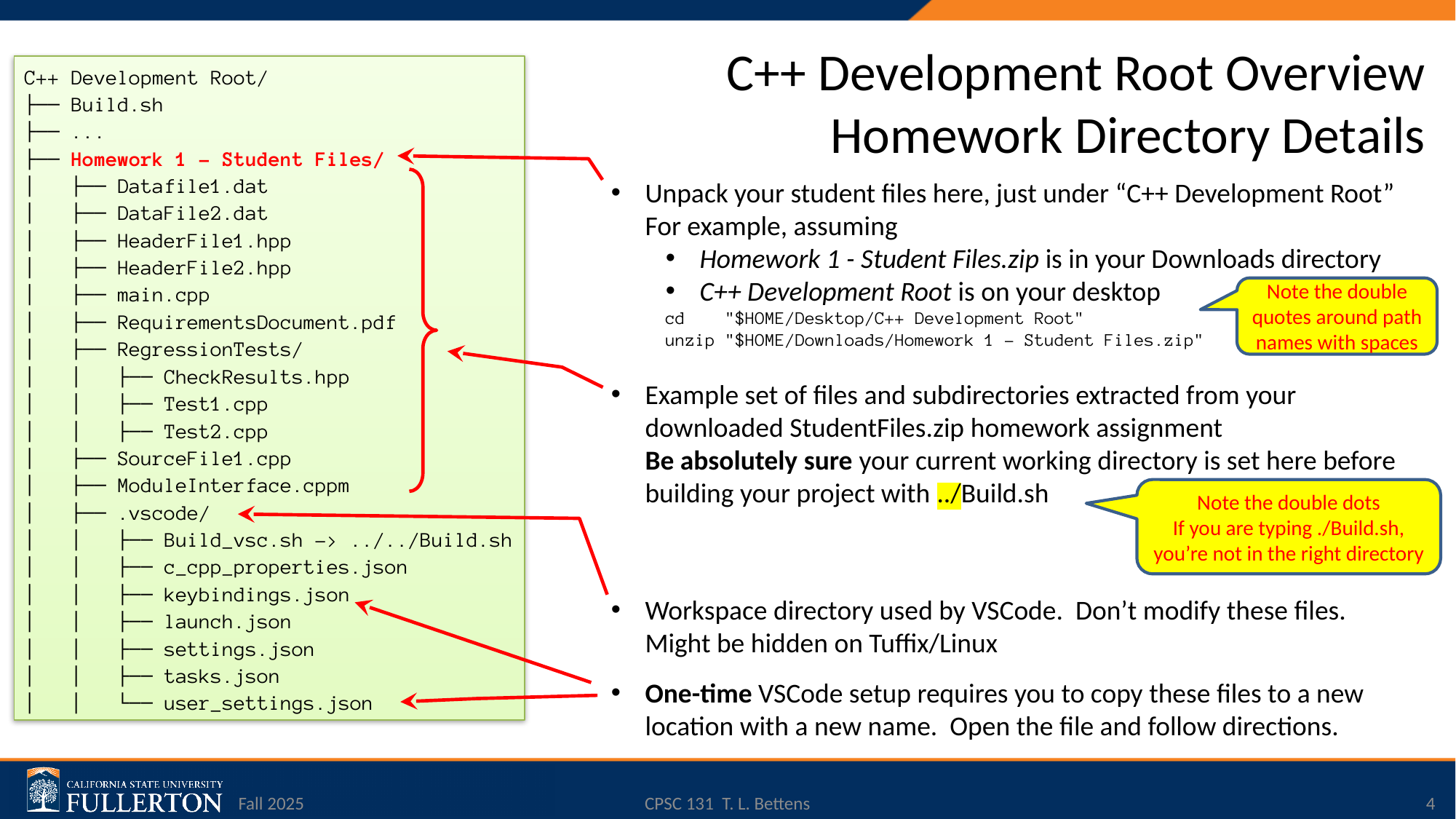

# C++ Development Root Overview Homework Directory Details
C++ Development Root/
├── Build.sh
├── ...
├── Homework 1 - Student Files/
│   ├── Datafile1.dat
│   ├── DataFile2.dat
│   ├── HeaderFile1.hpp
│   ├── HeaderFile2.hpp
│   ├── main.cpp
│   ├── RequirementsDocument.pdf
│   ├── RegressionTests/
│   │   ├── CheckResults.hpp
│   │   ├── Test1.cpp
│   │   ├── Test2.cpp
│   ├── SourceFile1.cpp
│   ├── ModuleInterface.cppm
│   ├── .vscode/
│   │   ├── Build_vsc.sh -> ../../Build.sh
│   │   ├── c_cpp_properties.json
│   │   ├── keybindings.json
│   │   ├── launch.json
│   │   ├── settings.json
│   │   ├── tasks.json
│   │   └── user_settings.json

Unpack your student files here, just under “C++ Development Root” For example, assuming
Homework 1 - Student Files.zip is in your Downloads directory
C++ Development Root is on your desktop
cd    "$HOME/Desktop/C++ Development Root"
unzip "$HOME/Downloads/Homework 1 - Student Files.zip"

Note the double quotes around path names with spaces
Example set of files and subdirectories extracted from your downloaded StudentFiles.zip homework assignment
Be absolutely sure your current working directory is set here before building your project with ../Build.sh
Note the double dots
If you are typing ./Build.sh, you’re not in the right directory
Workspace directory used by VSCode.  Don’t modify these files.
Might be hidden on Tuffix/Linux
One-time VSCode setup requires you to copy these files to a new location with a new name.  Open the file and follow directions.
Fall 2025
CPSC 131  T. L. Bettens
4